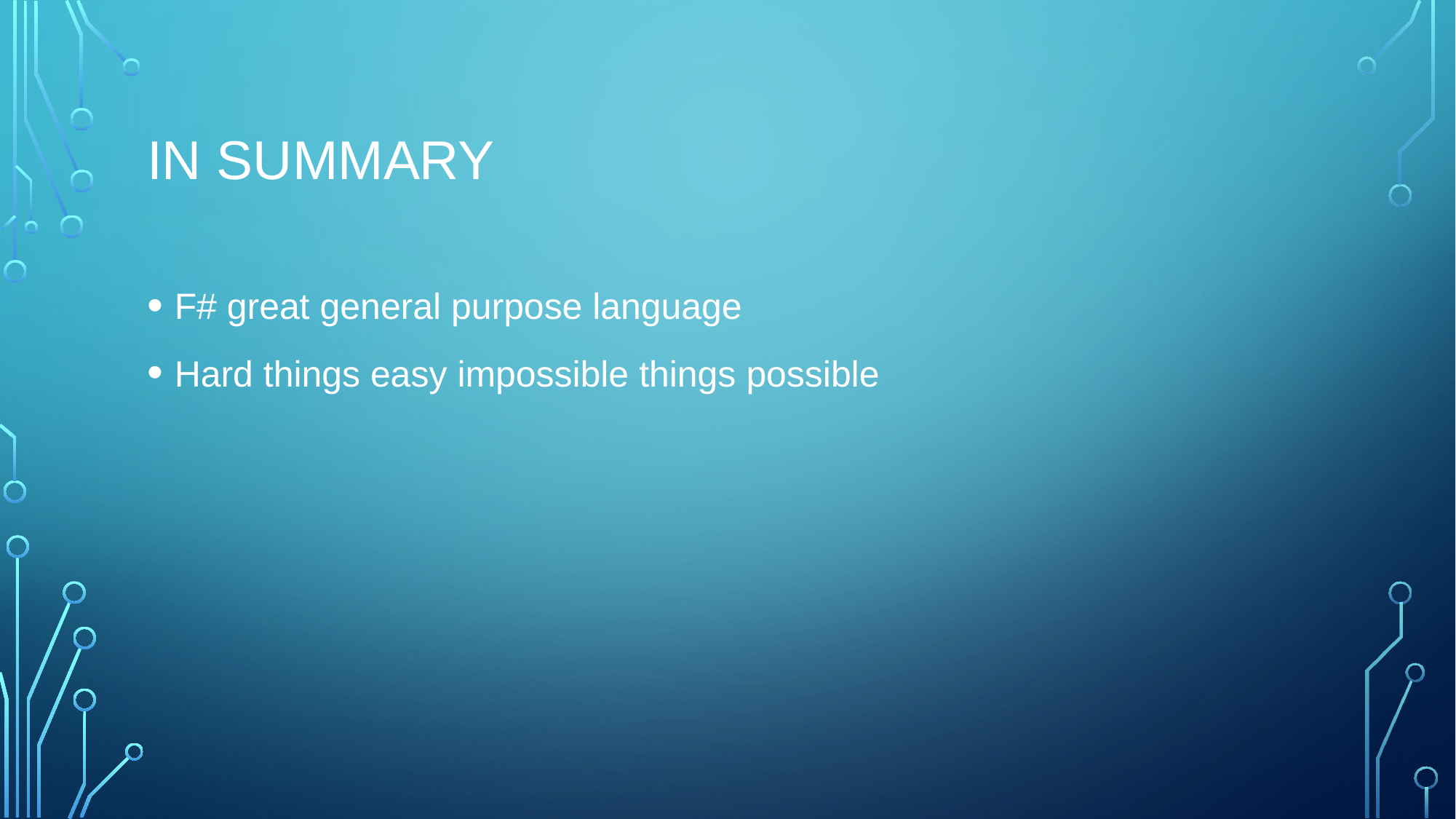

# In summary
F# great general purpose language
Hard things easy impossible things possible